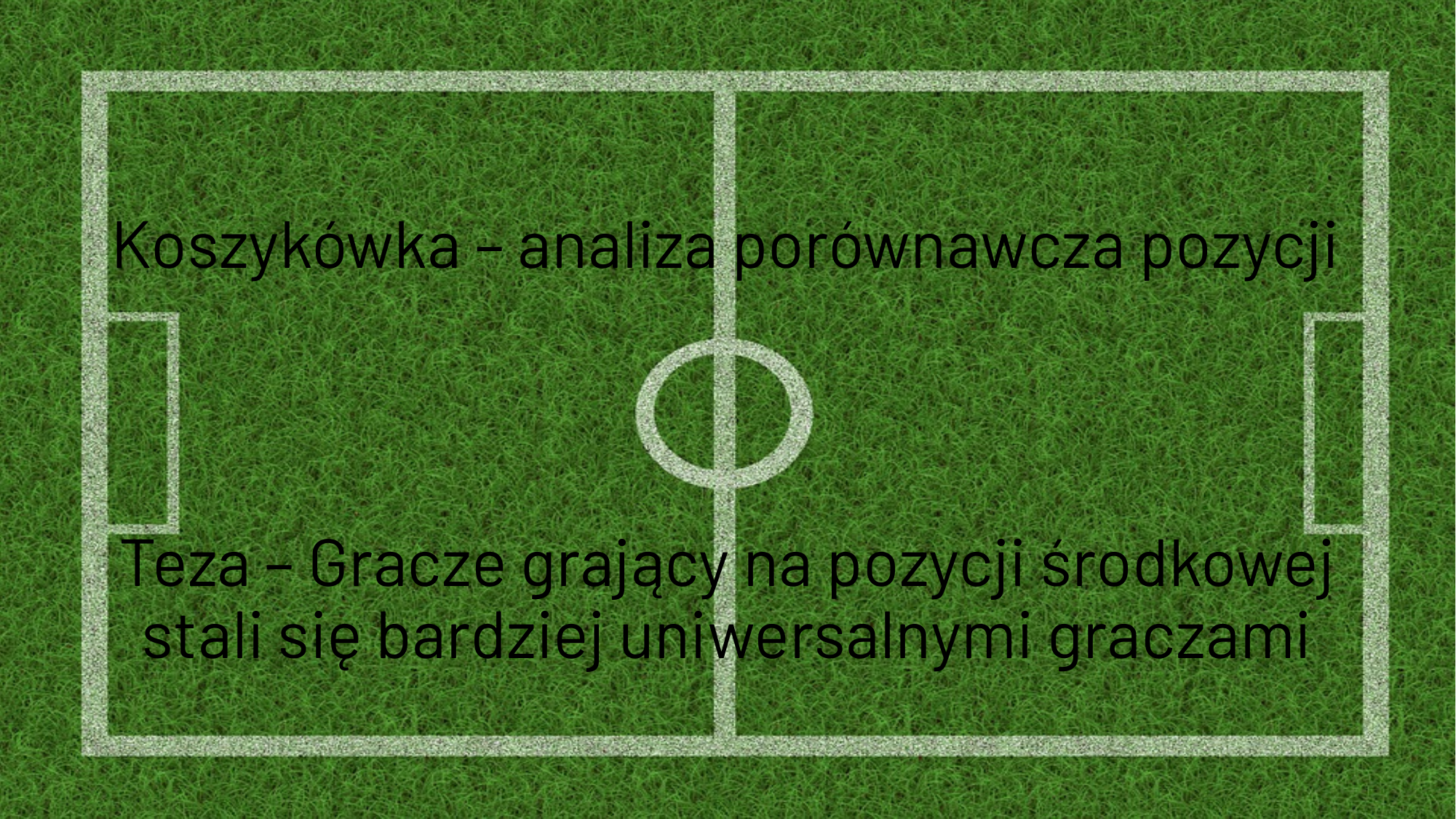

# Koszykówka – analiza porównawcza pozycji

Teza – Gracze grający na pozycji środkowej stali się bardziej uniwersalnymi graczami